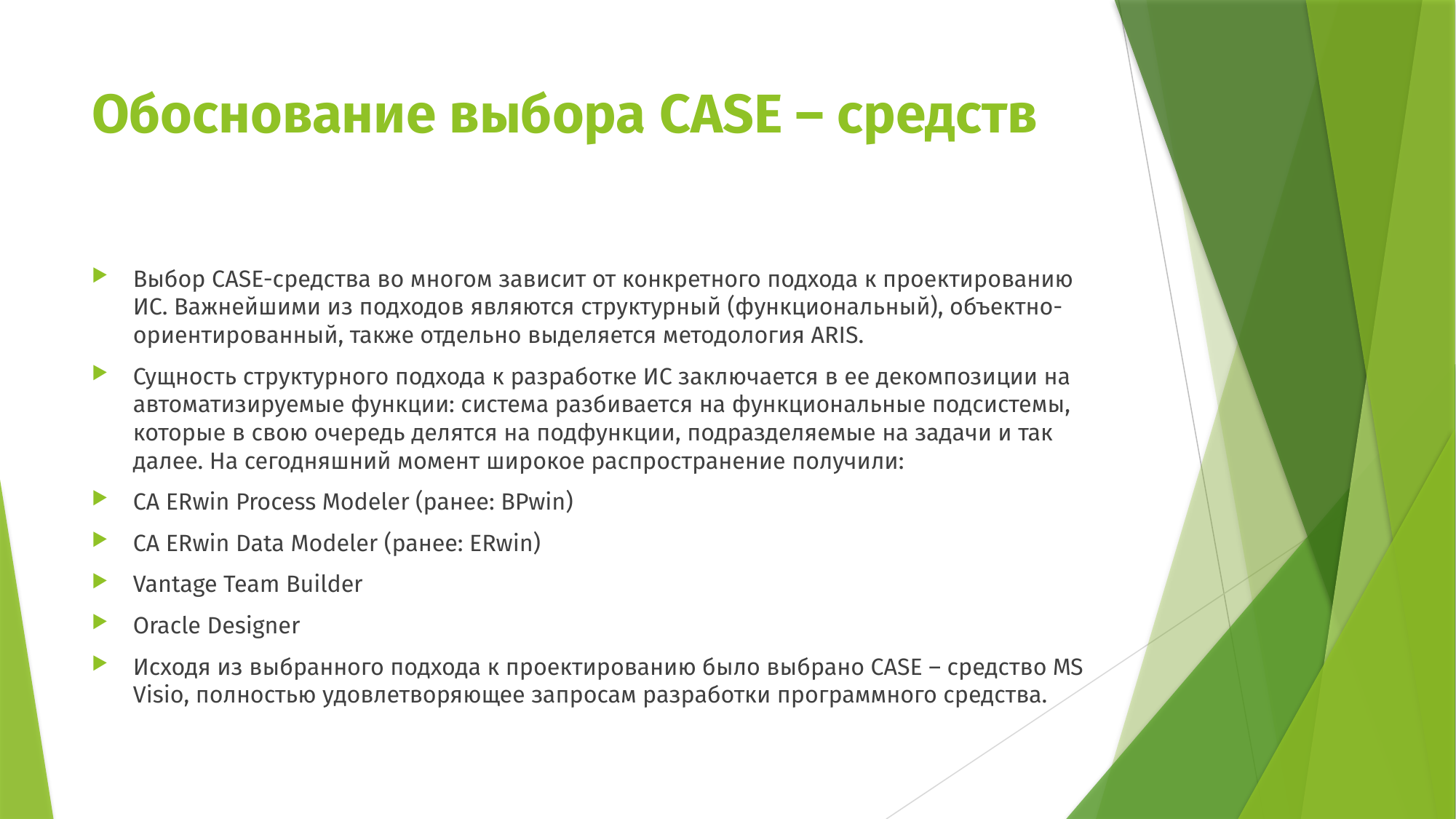

# Обоснование выбора CASE – средств
Выбор CASE-средства во многом зависит от конкретного подхода к проектированию ИС. Важнейшими из подходов являются структурный (функциональный), объектно-ориентированный, также отдельно выделяется методология ARIS.
Сущность структурного подхода к разработке ИС заключается в ее декомпозиции на автоматизируемые функции: система разбивается на функциональные подсистемы, которые в свою очередь делятся на подфункции, подразделяемые на задачи и так далее. На сегодняшний момент широкое распространение получили:
CA ERwin Process Modeler (ранее: BPwin)
CA ERwin Data Modeler (ранее: ERwin)
Vantage Team Builder
Oracle Designer
Исходя из выбранного подхода к проектированию было выбрано CASE – средство MS Visio, полностью удовлетворяющее запросам разработки программного средства.